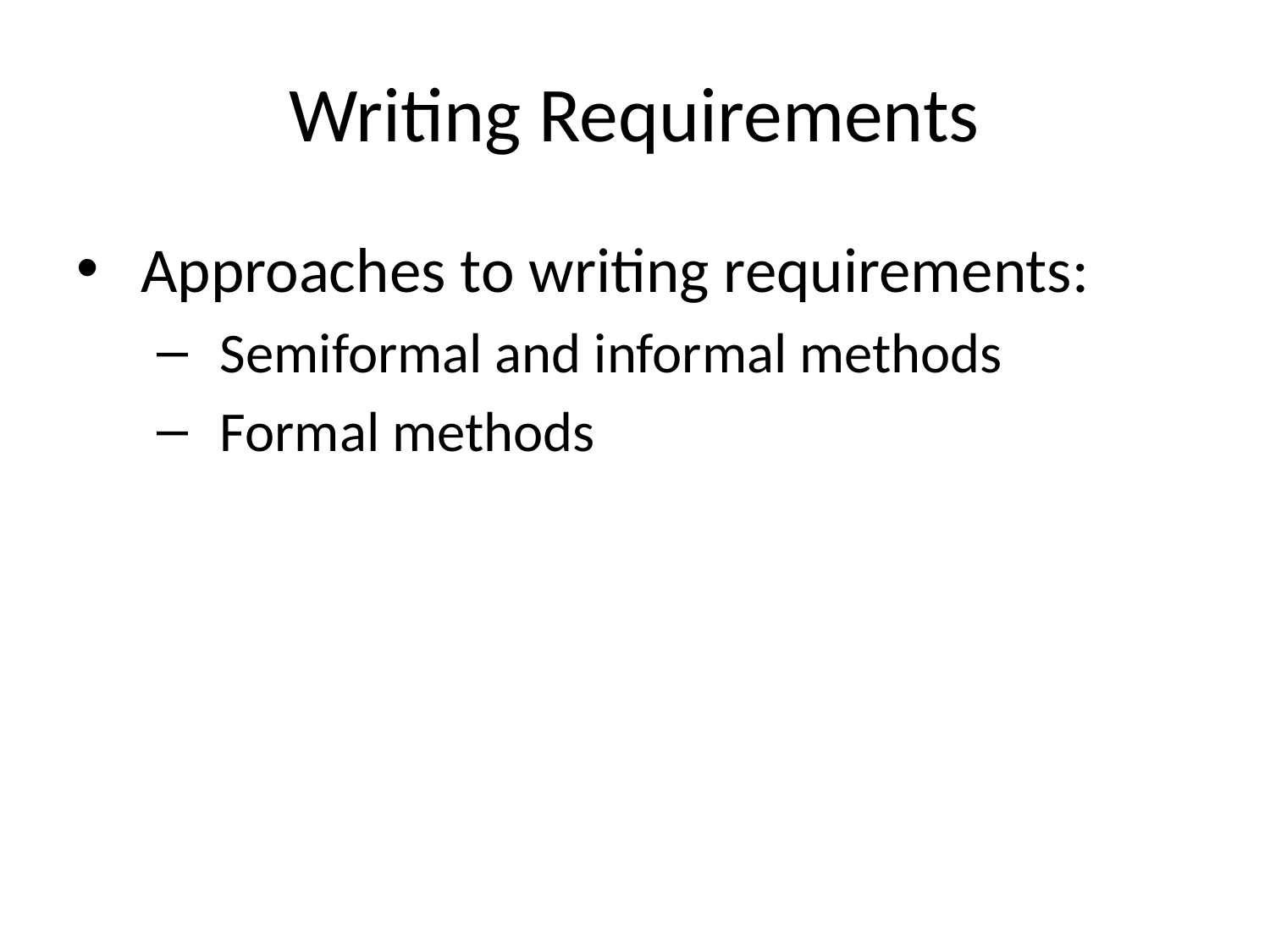

# Writing Requirements
Approaches to writing requirements:
Semiformal and informal methods
Formal methods